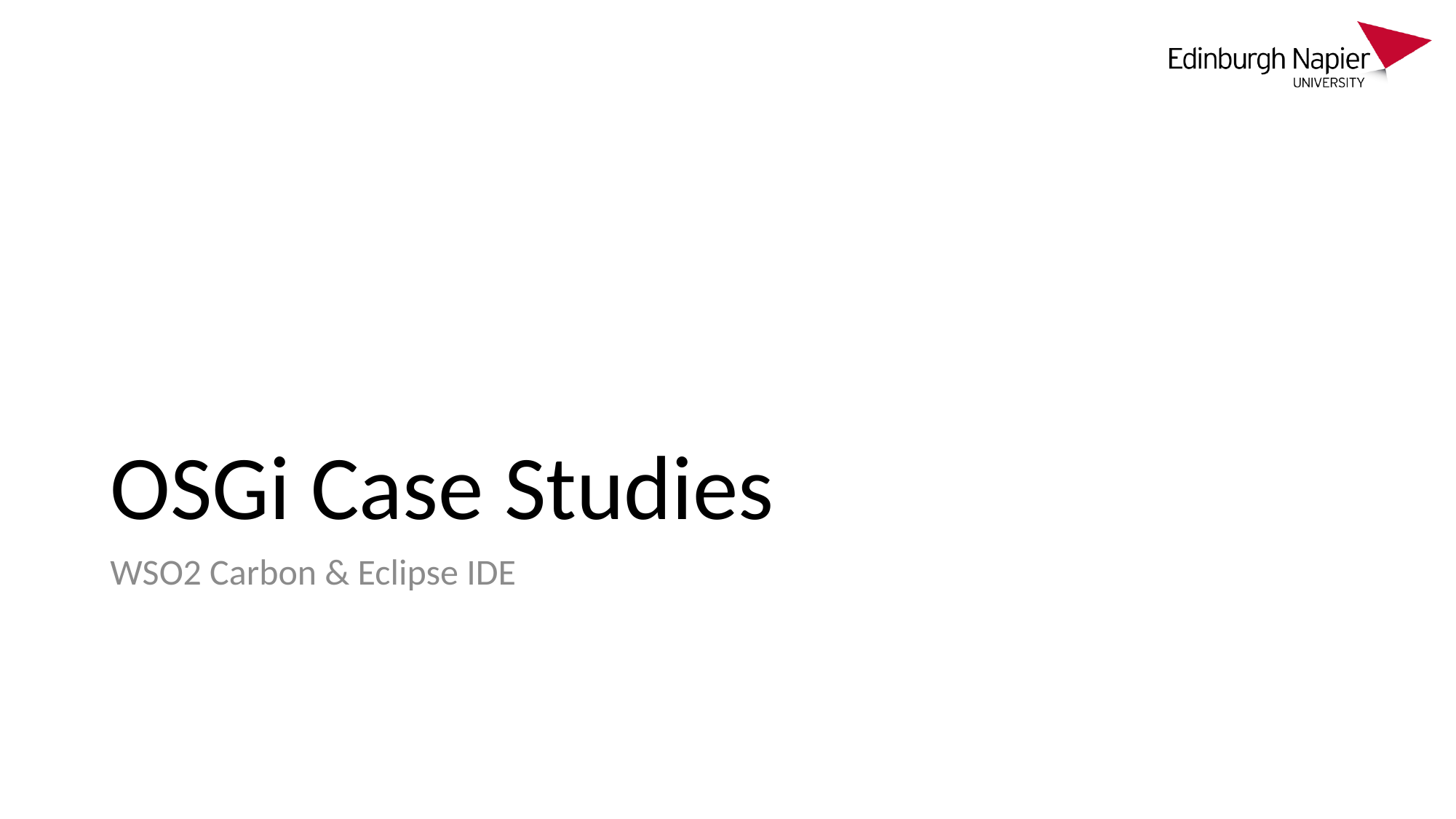

# OSGi Case Studies
WSO2 Carbon & Eclipse IDE